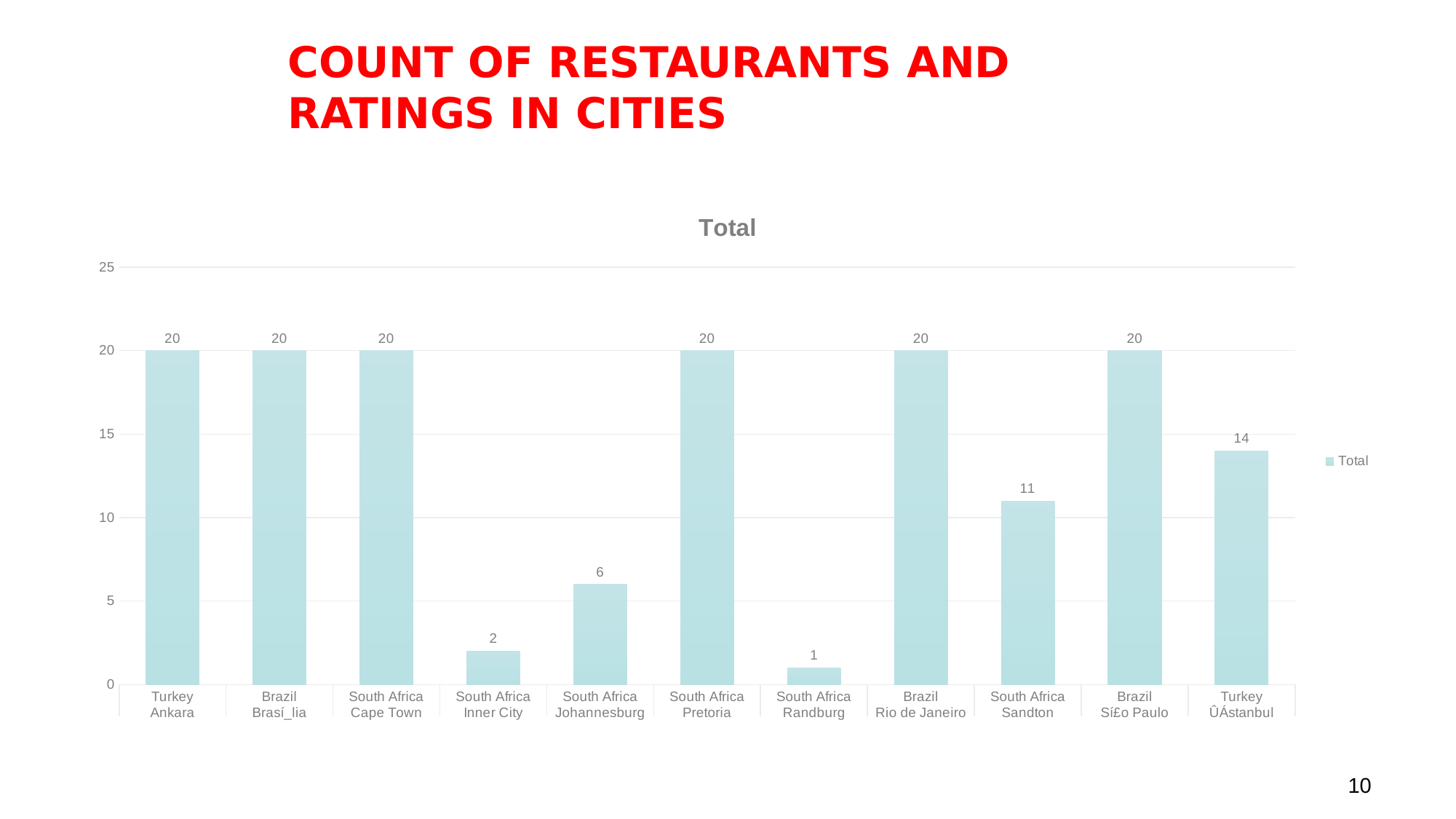

COUNT OF RESTAURANTS AND RATINGS IN CITIES

### Chart:

| Category | Total |
|---|---|
| Turkey | 20.0 |
| Brazil | 20.0 |
| South Africa | 20.0 |
| South Africa | 2.0 |
| South Africa | 6.0 |
| South Africa | 20.0 |
| South Africa | 1.0 |
| Brazil | 20.0 |
| South Africa | 11.0 |
| Brazil | 20.0 |
| Turkey | 14.0 |
10